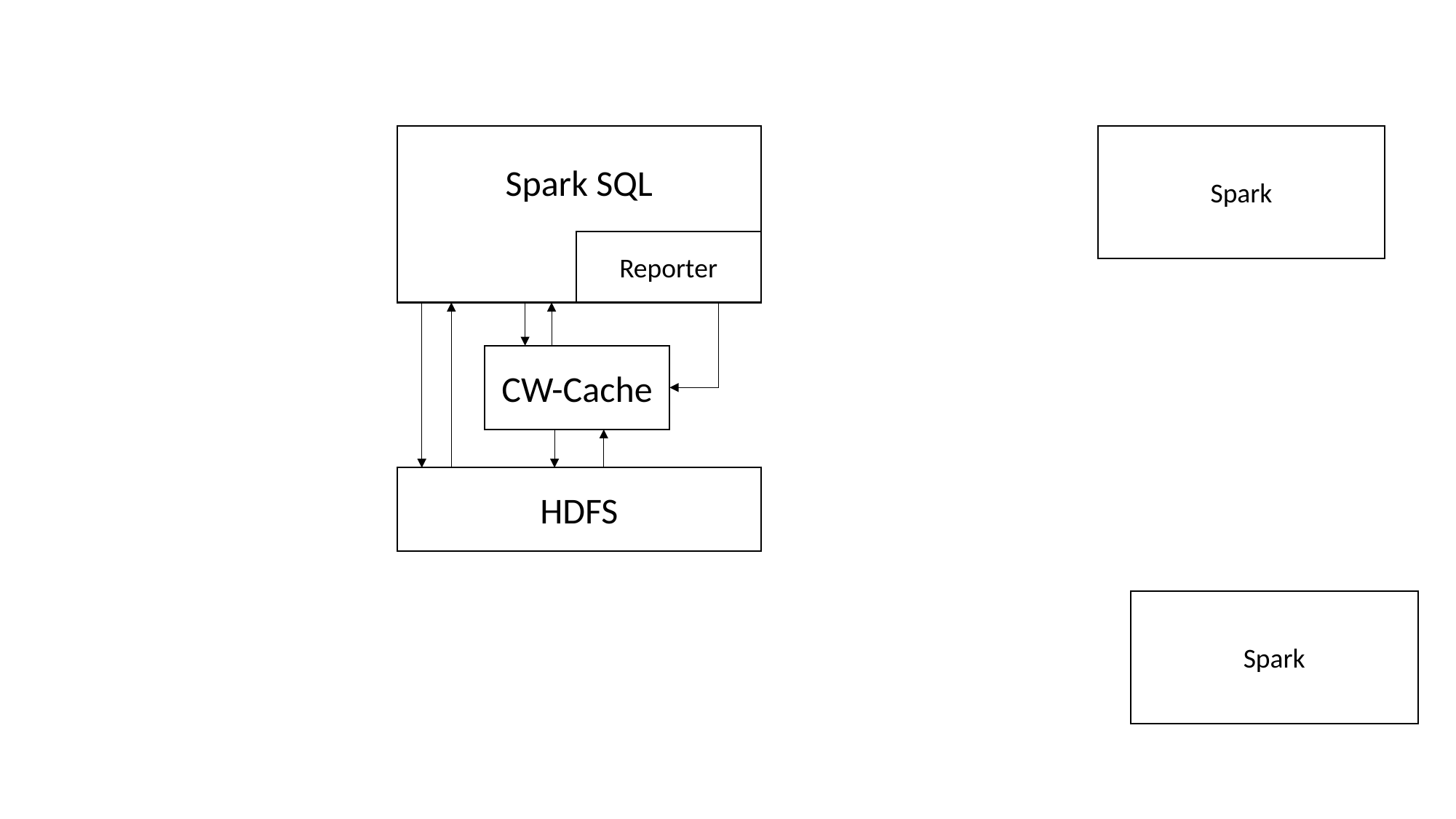

Spark SQL

Reporter
CW-Cache
HDFS
Spark
Spark